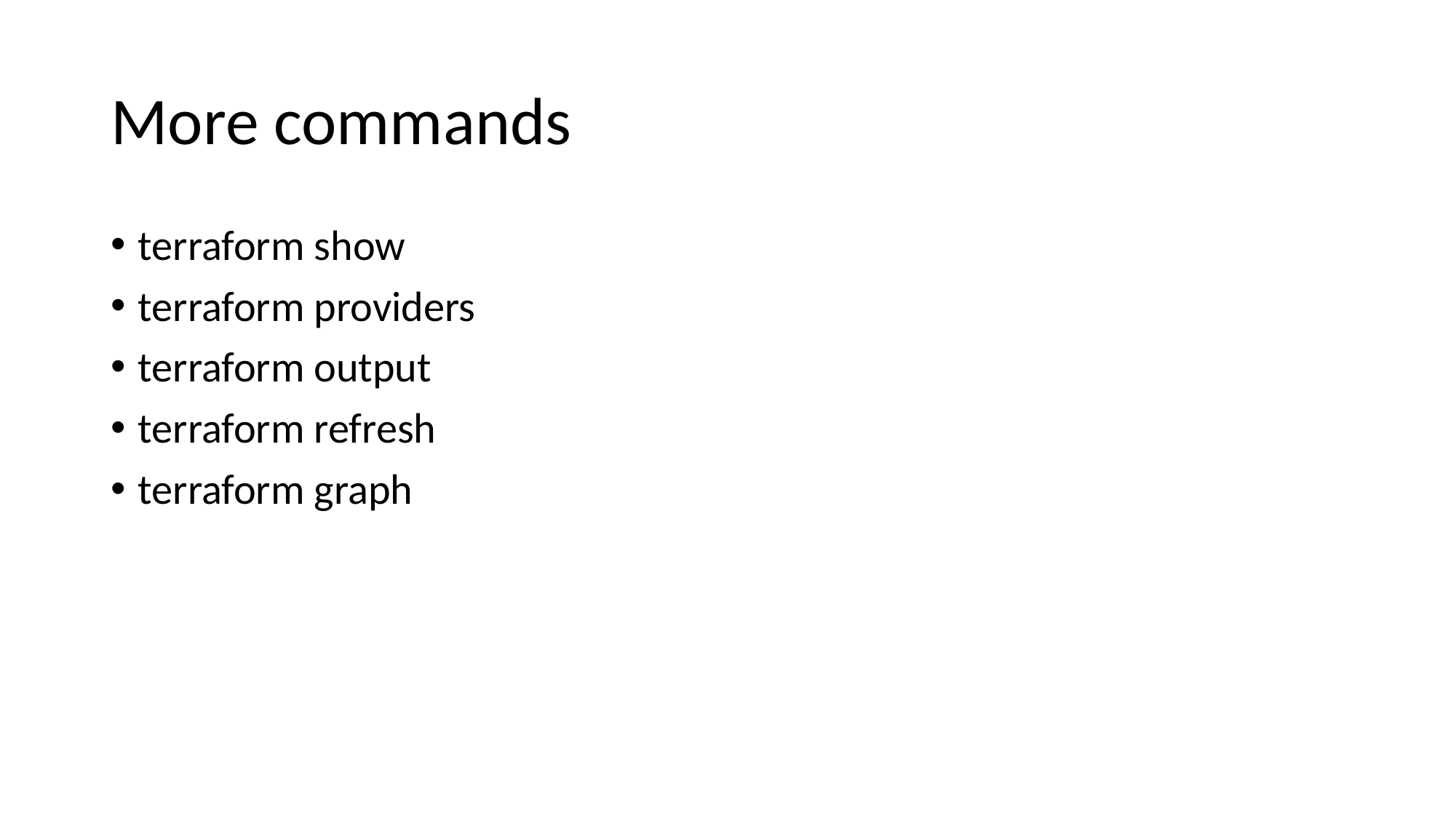

# More commands
terraform show
terraform providers
terraform output
terraform refresh
terraform graph